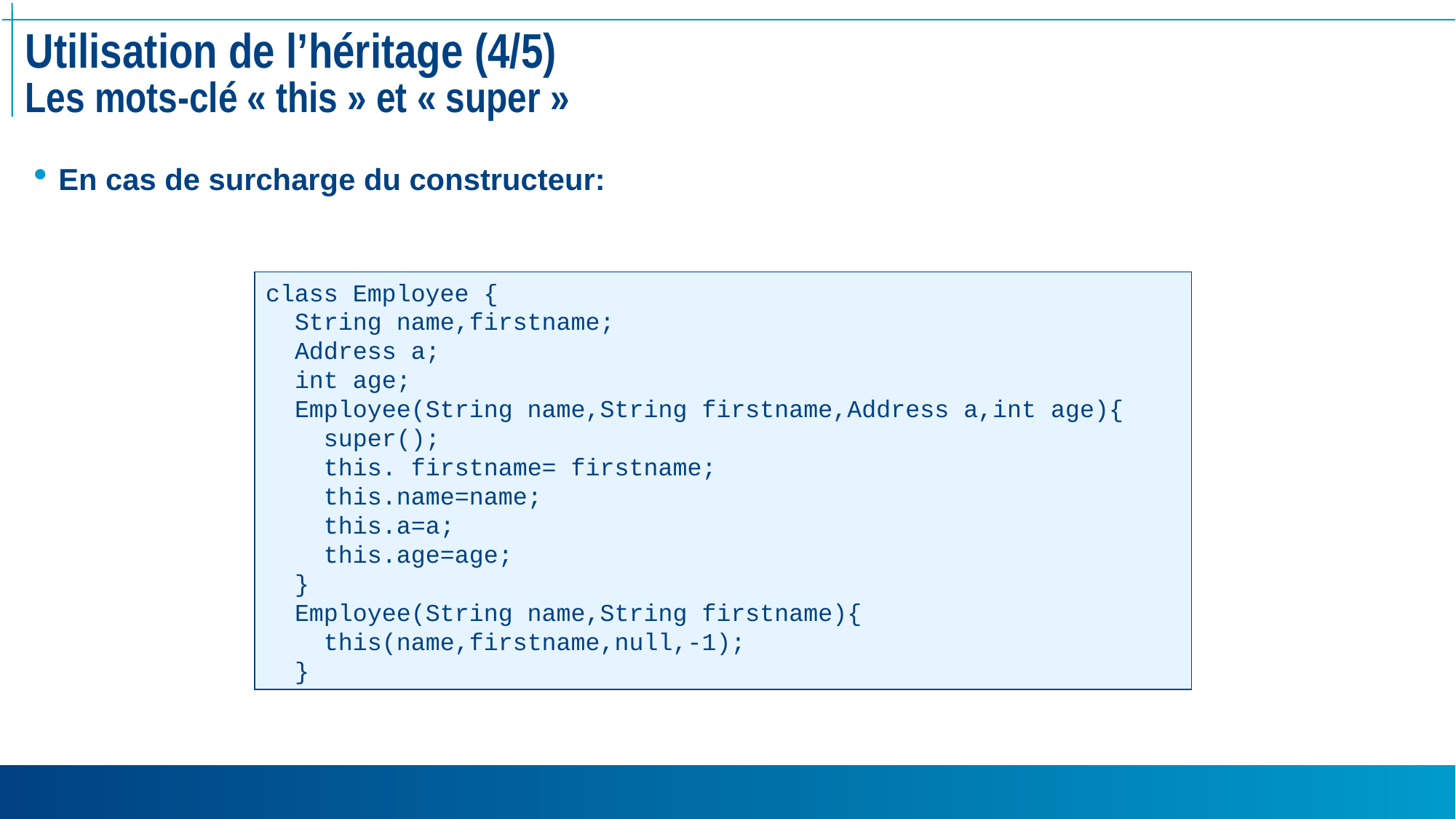

# Utilisation de l’héritage (4/5) Les mots-clé « this » et « super »
En cas de surcharge du constructeur:
class Employee {
  String name,firstname;
  Address a;
  int age;
  Employee(String name,String firstname,Address a,int age){
    super();
    this. firstname= firstname;
    this.name=name;
    this.a=a;
    this.age=age;
  }
  Employee(String name,String firstname){
    this(name,firstname,null,-1);
  }